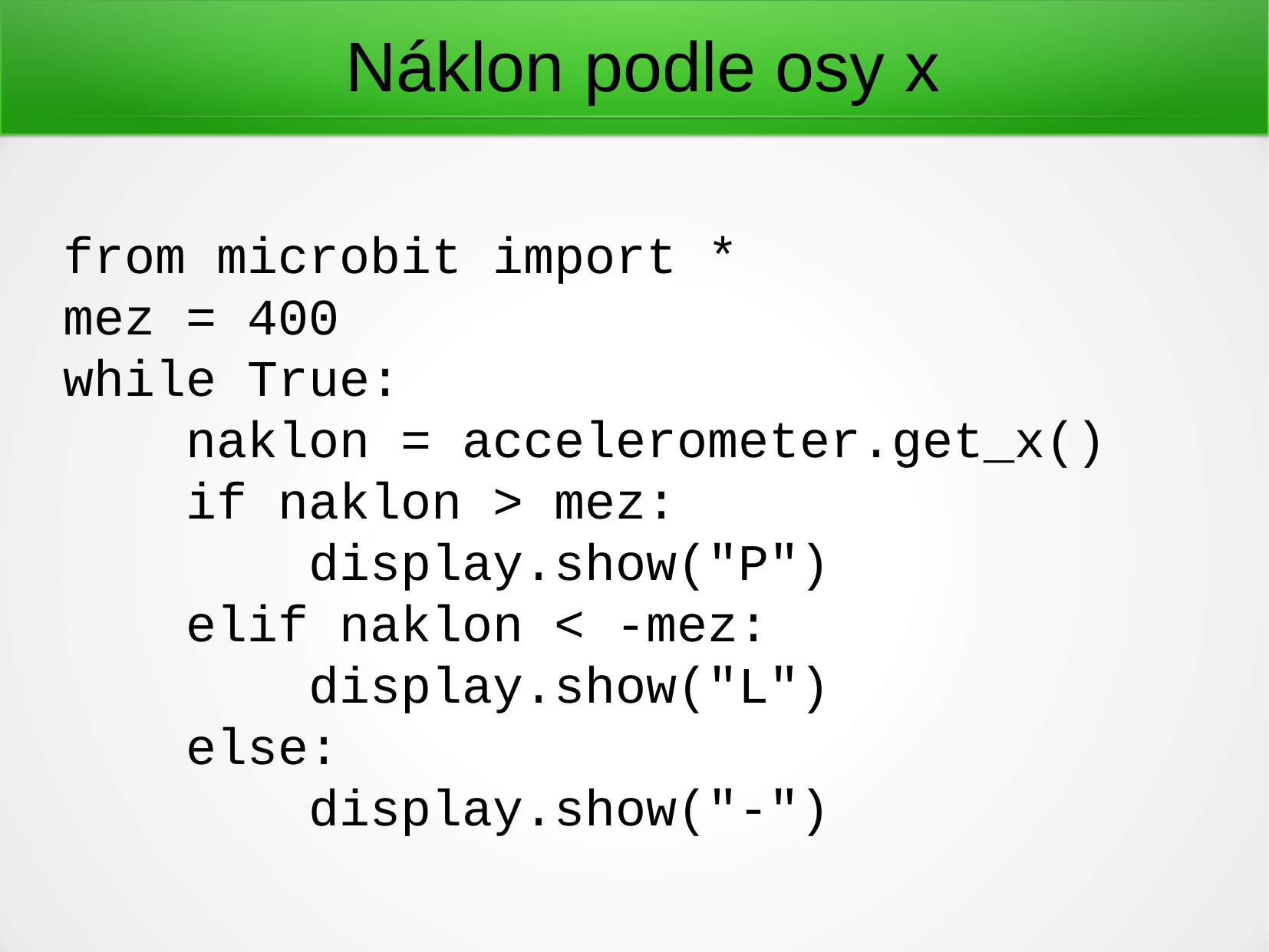

Náklon podle osy x
from microbit import *
mez = 400
while True:
    naklon = accelerometer.get_x()
    if naklon > mez:
        display.show("P")
    elif naklon < -mez:
        display.show("L")
    else:
        display.show("-")